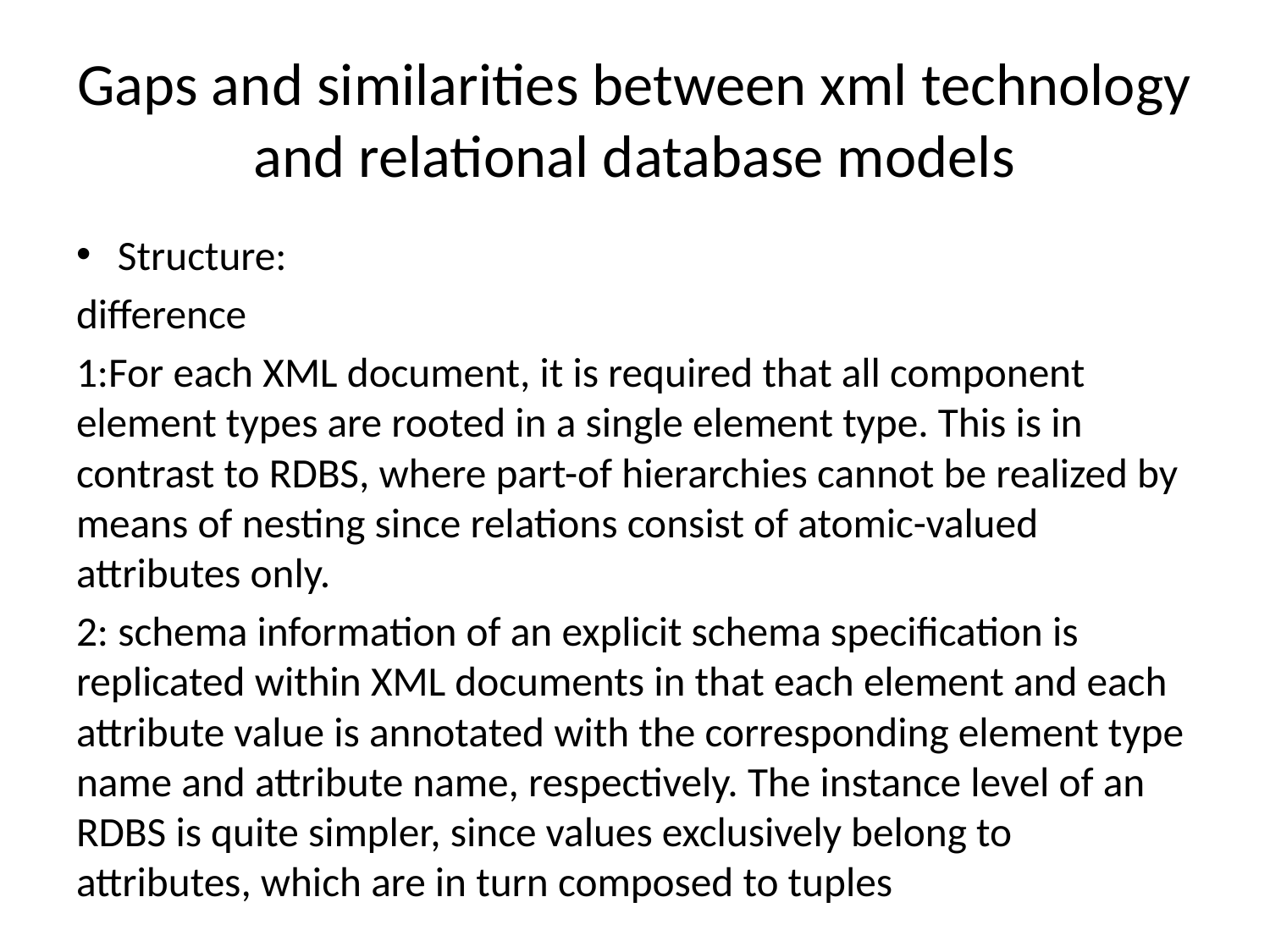

# Gaps and similarities between xml technology and relational database models
Structure:
difference
1:For each XML document, it is required that all component element types are rooted in a single element type. This is in contrast to RDBS, where part-of hierarchies cannot be realized by means of nesting since relations consist of atomic-valued attributes only.
2: schema information of an explicit schema specification is replicated within XML documents in that each element and each attribute value is annotated with the corresponding element type name and attribute name, respectively. The instance level of an RDBS is quite simpler, since values exclusively belong to attributes, which are in turn composed to tuples